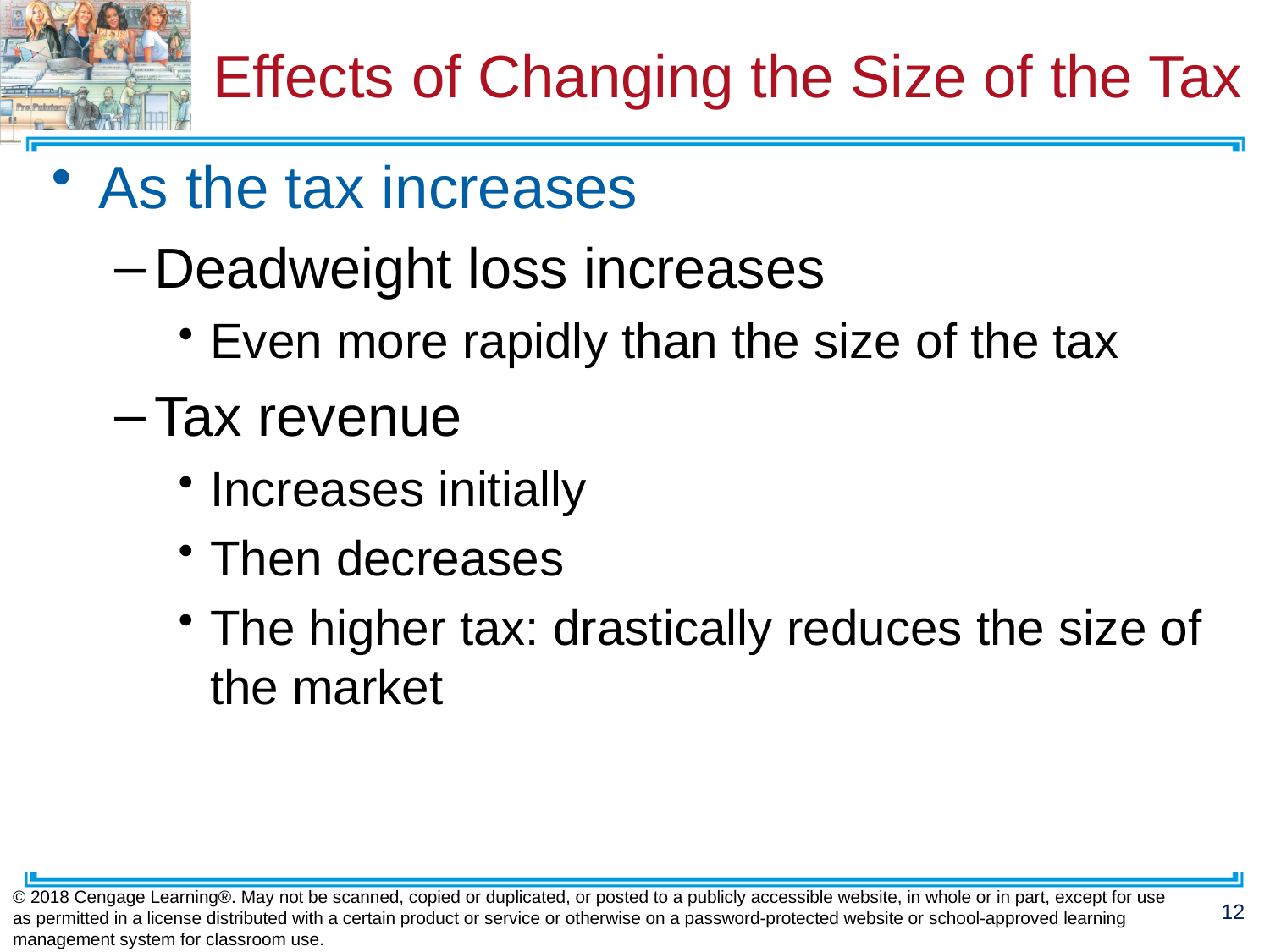

# Effects of Changing the Size of the Tax
As the tax increases
Deadweight loss increases
Even more rapidly than the size of the tax
Tax revenue
Increases initially
Then decreases
The higher tax: drastically reduces the size of the market
© 2018 Cengage Learning®. May not be scanned, copied or duplicated, or posted to a publicly accessible website, in whole or in part, except for use as permitted in a license distributed with a certain product or service or otherwise on a password-protected website or school-approved learning management system for classroom use.
12